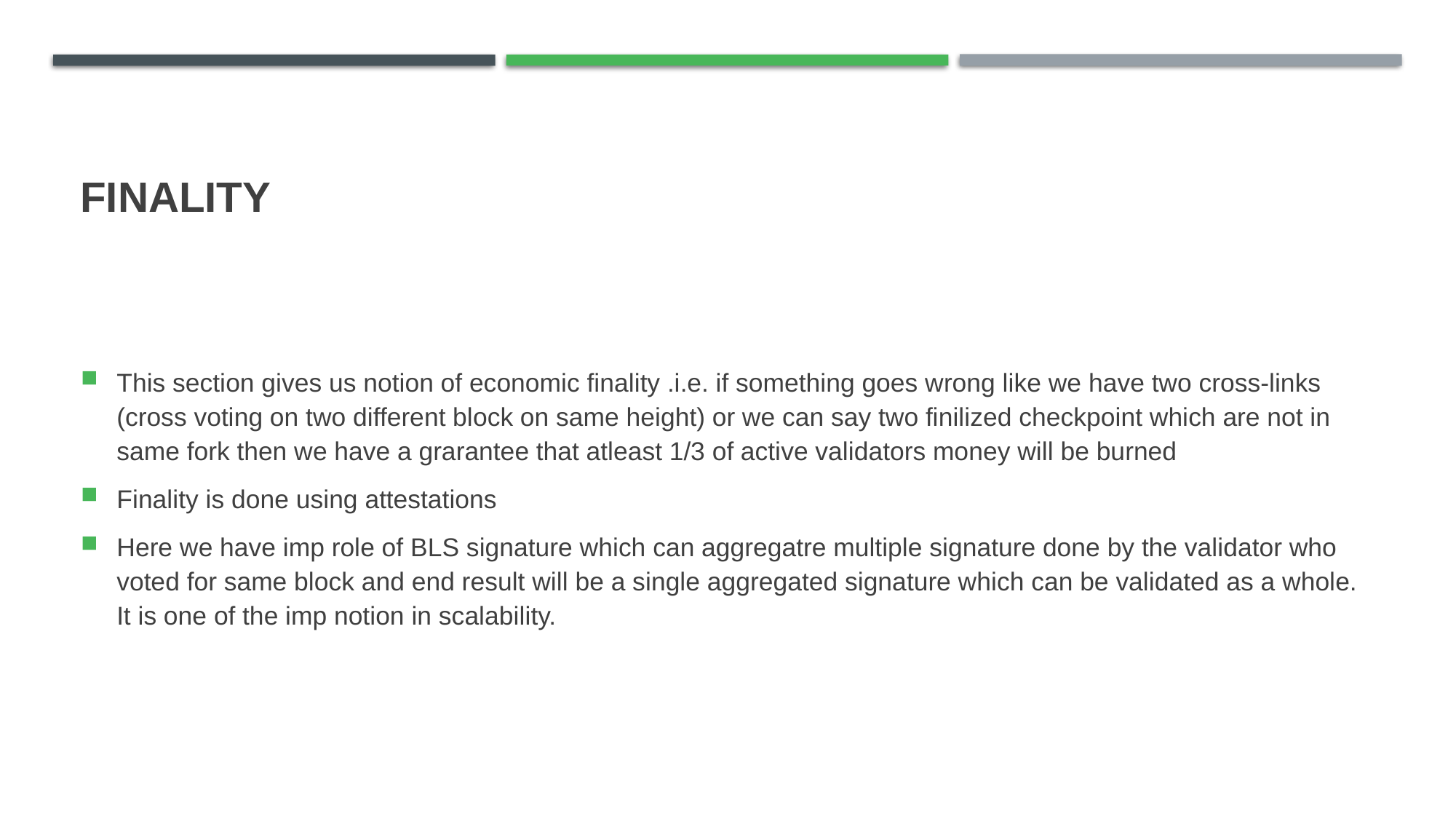

# Finality
This section gives us notion of economic finality .i.e. if something goes wrong like we have two cross-links (cross voting on two different block on same height) or we can say two finilized checkpoint which are not in same fork then we have a grarantee that atleast 1/3 of active validators money will be burned
Finality is done using attestations
Here we have imp role of BLS signature which can aggregatre multiple signature done by the validator who voted for same block and end result will be a single aggregated signature which can be validated as a whole. It is one of the imp notion in scalability.